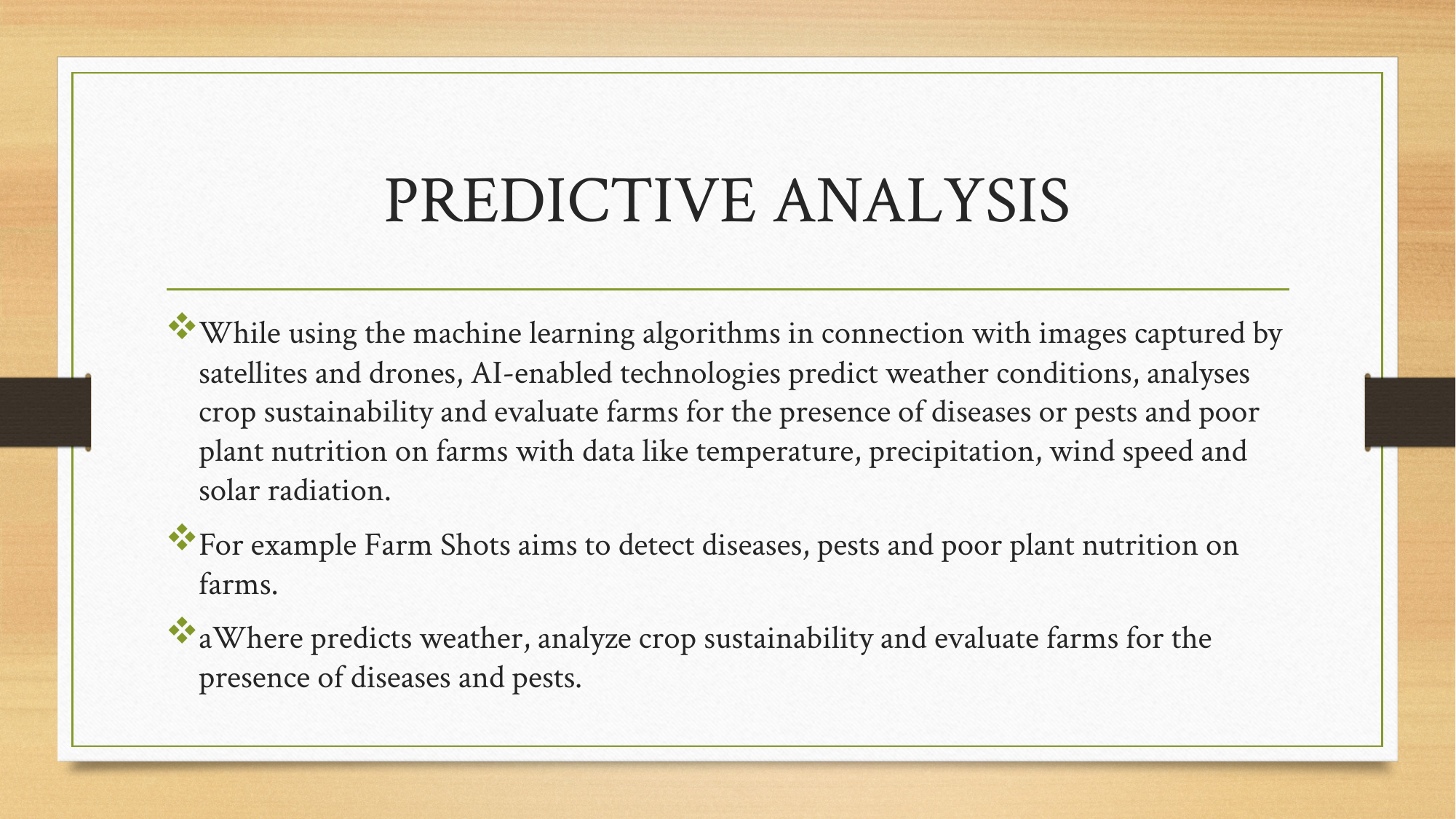

# PREDICTIVE ANALYSIS
While using the machine learning algorithms in connection with images captured by satellites and drones, AI-enabled technologies predict weather conditions, analyses crop sustainability and evaluate farms for the presence of diseases or pests and poor plant nutrition on farms with data like temperature, precipitation, wind speed and solar radiation.
For example Farm Shots aims to detect diseases, pests and poor plant nutrition on farms.
aWhere predicts weather, analyze crop sustainability and evaluate farms for the presence of diseases and pests.